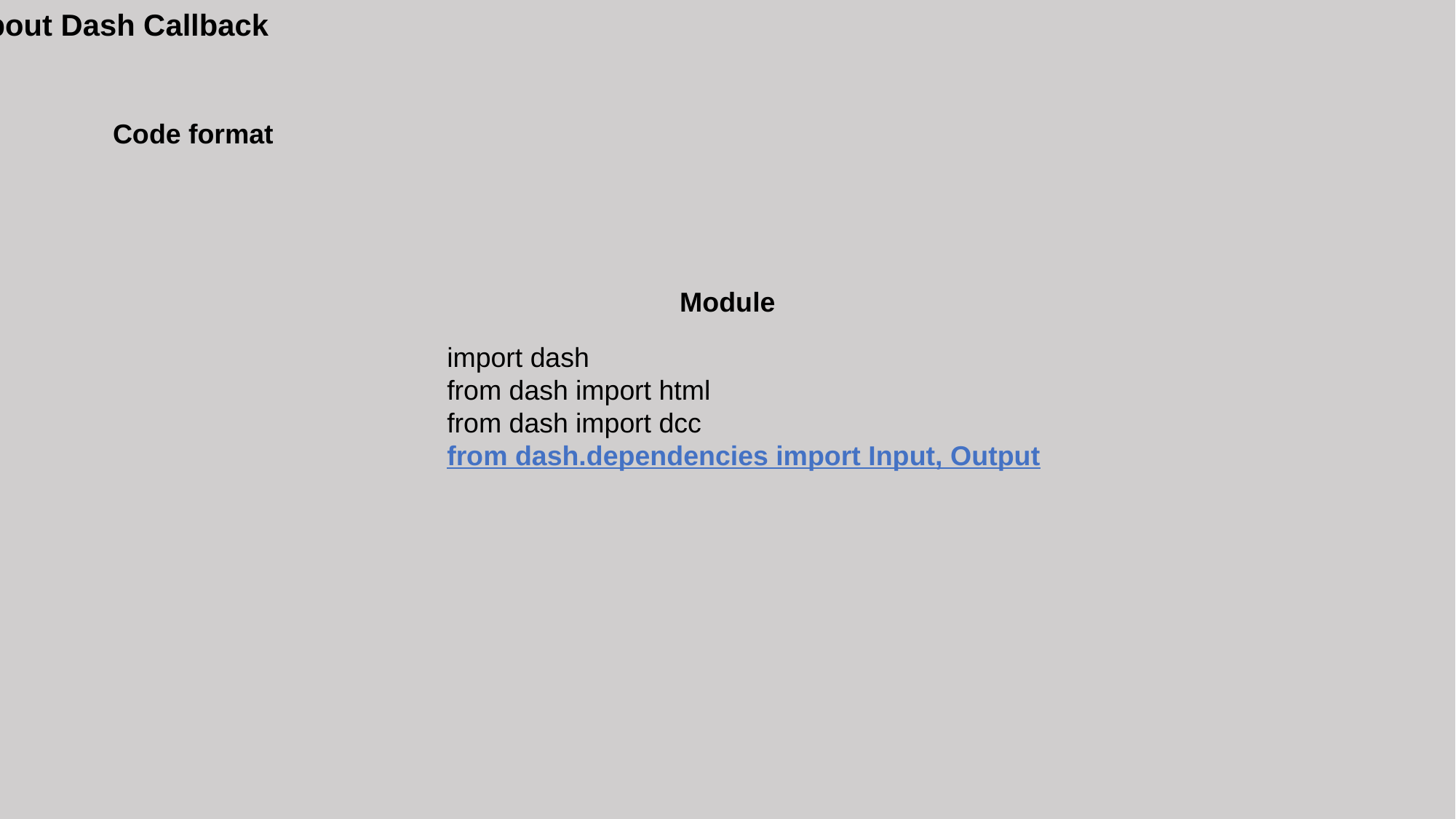

About Dash Callback
Code format
Module
import dash
from dash import html
from dash import dcc
from dash.dependencies import Input, Output